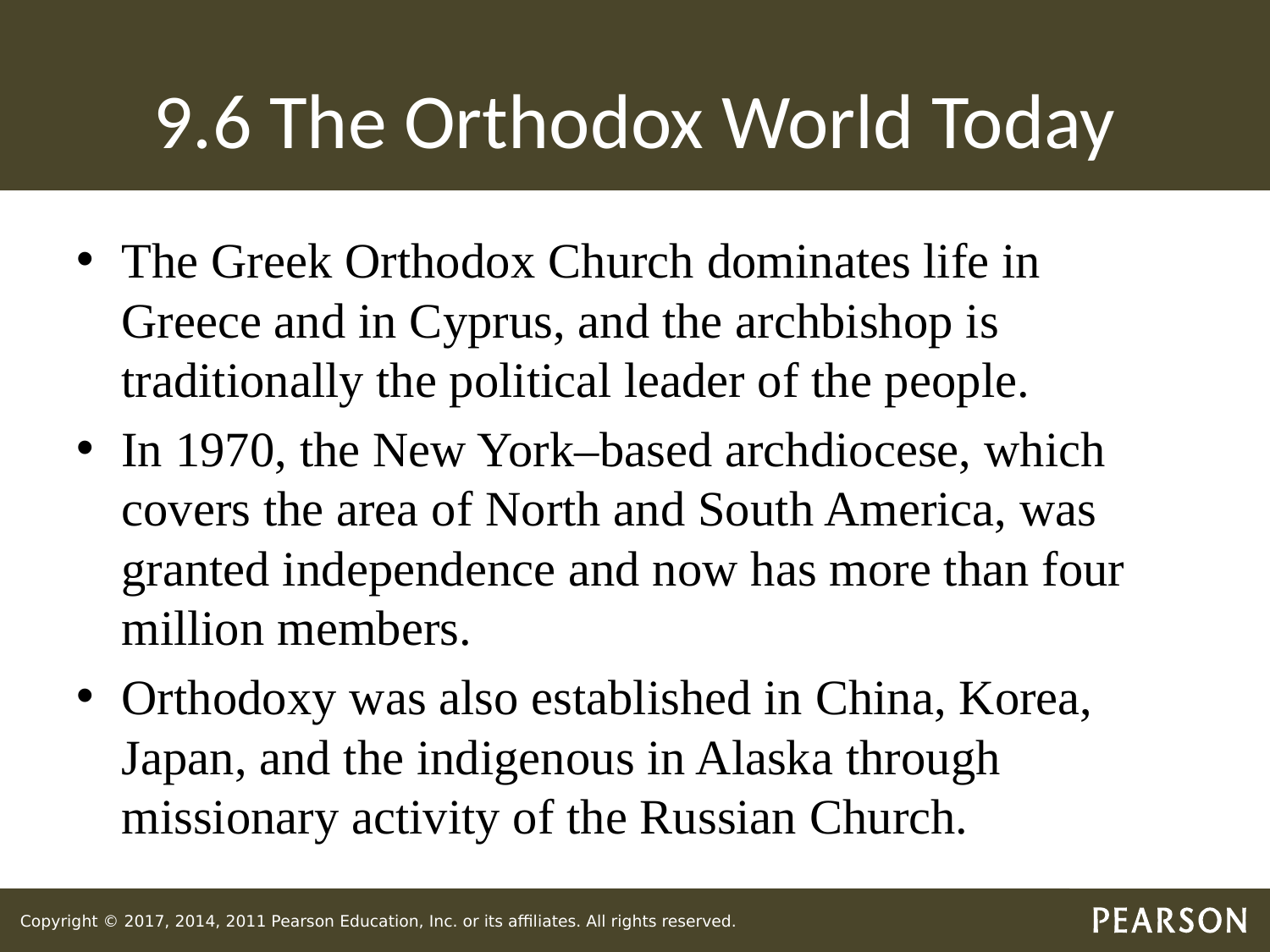

# 9.6 The Orthodox World Today
The Greek Orthodox Church dominates life in Greece and in Cyprus, and the archbishop is traditionally the political leader of the people.
In 1970, the New York–based archdiocese, which covers the area of North and South America, was granted independence and now has more than four million members.
Orthodoxy was also established in China, Korea, Japan, and the indigenous in Alaska through missionary activity of the Russian Church.